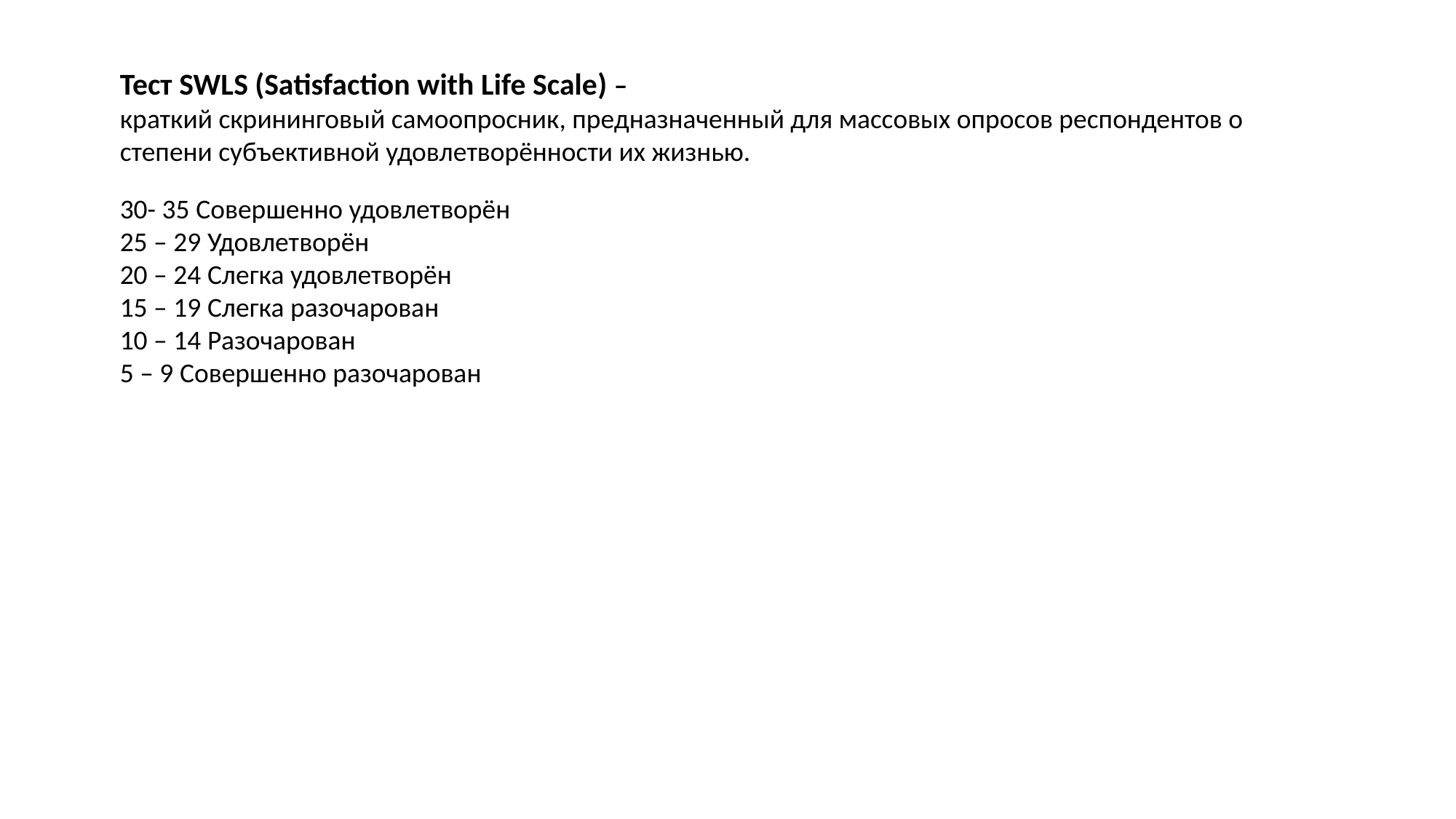

Тест SWLS (Satisfaction with Life Scale) –
краткий скрининговый самоопросник, предназначенный для массовых опросов респондентов о степени субъективной удовлетворённости их жизнью.
30- 35 Совершенно удовлетворён
25 – 29 Удовлетворён
20 – 24 Слегка удовлетворён
15 – 19 Слегка разочарован
10 – 14 Разочарован
5 – 9 Совершенно разочарован